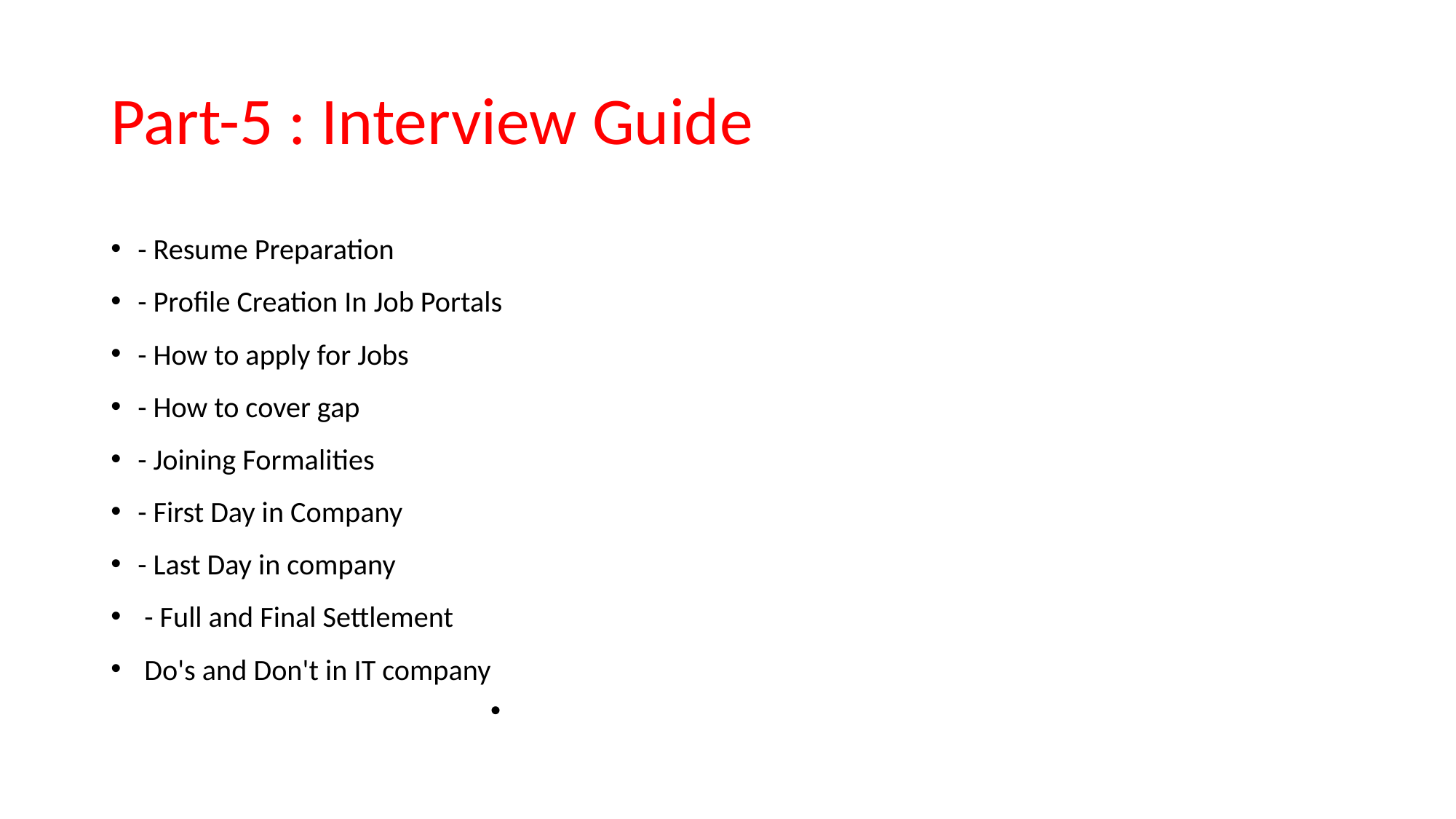

# Part-5 : Interview Guide
- Resume Preparation
- Profile Creation In Job Portals
- How to apply for Jobs
- How to cover gap
- Joining Formalities
- First Day in Company
- Last Day in company
 - Full and Final Settlement
 Do's and Don't in IT company